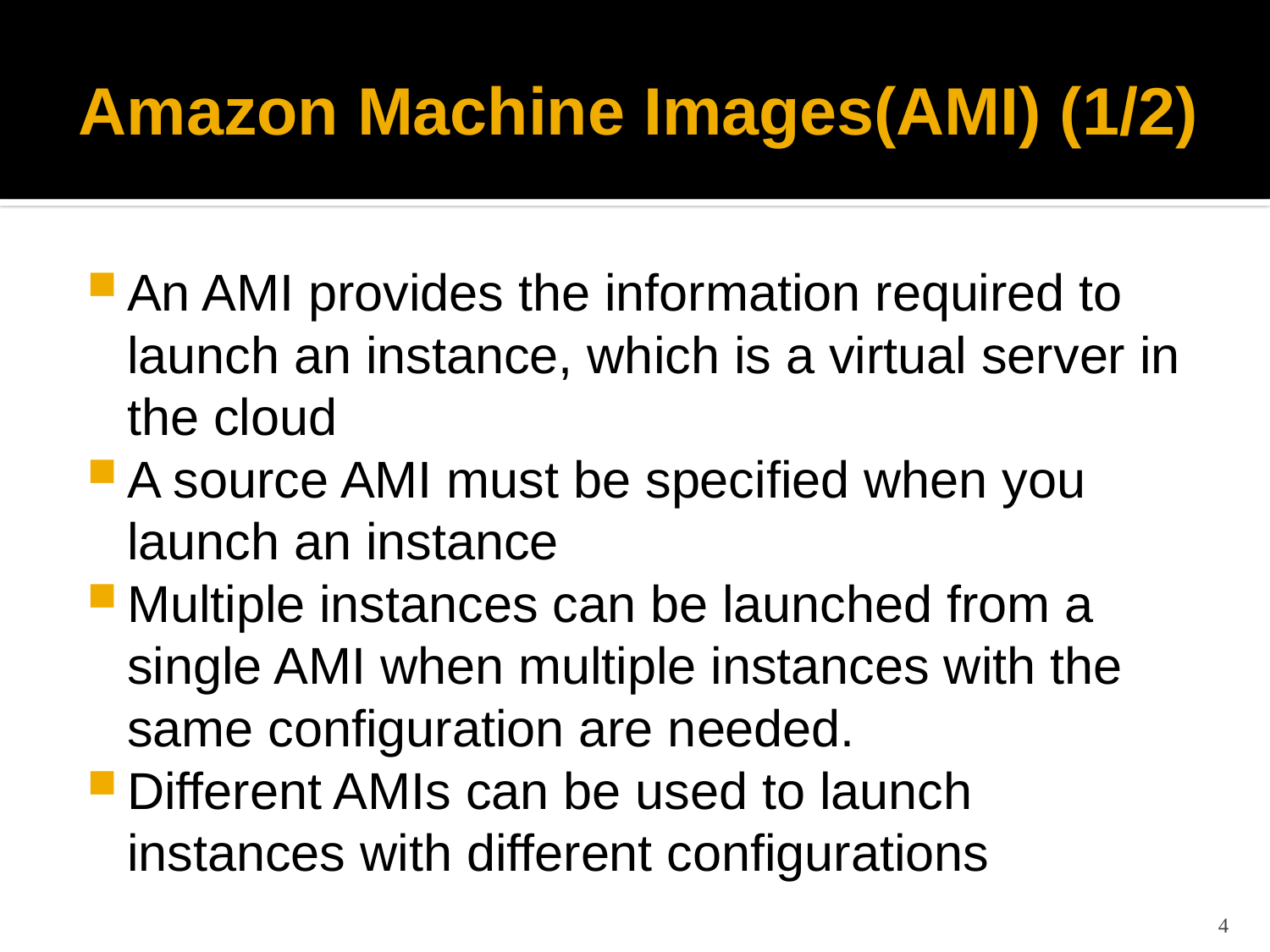

# Amazon Machine Images(AMI) (1/2)
An AMI provides the information required to launch an instance, which is a virtual server in the cloud
A source AMI must be specified when you launch an instance
Multiple instances can be launched from a single AMI when multiple instances with the same configuration are needed.
Different AMIs can be used to launch instances with different configurations
4